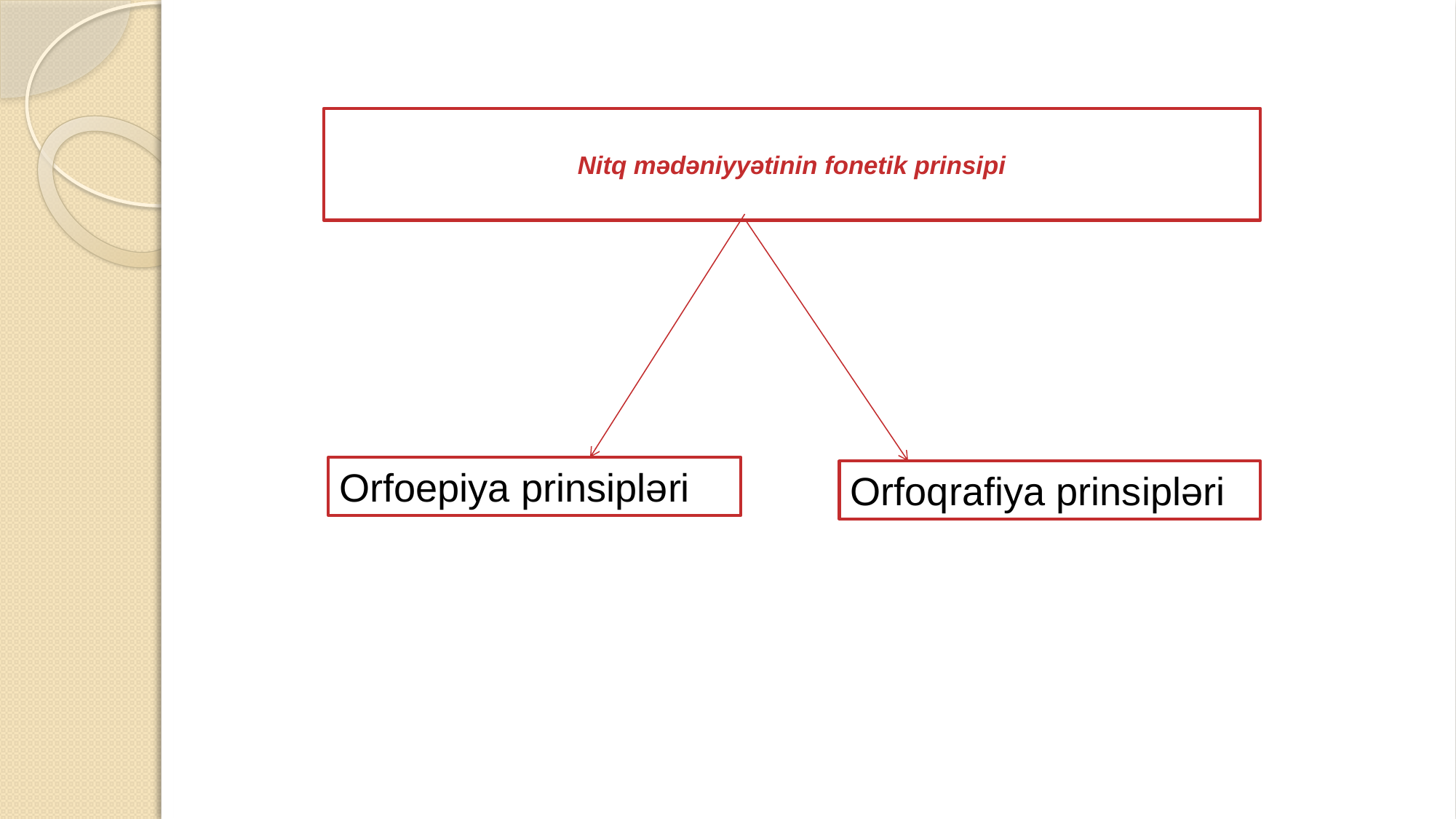

# Nitq mədəniyyətinin fonetik prinsipi
Orfoepiya prinsipləri
Orfoqrafiya prinsipləri